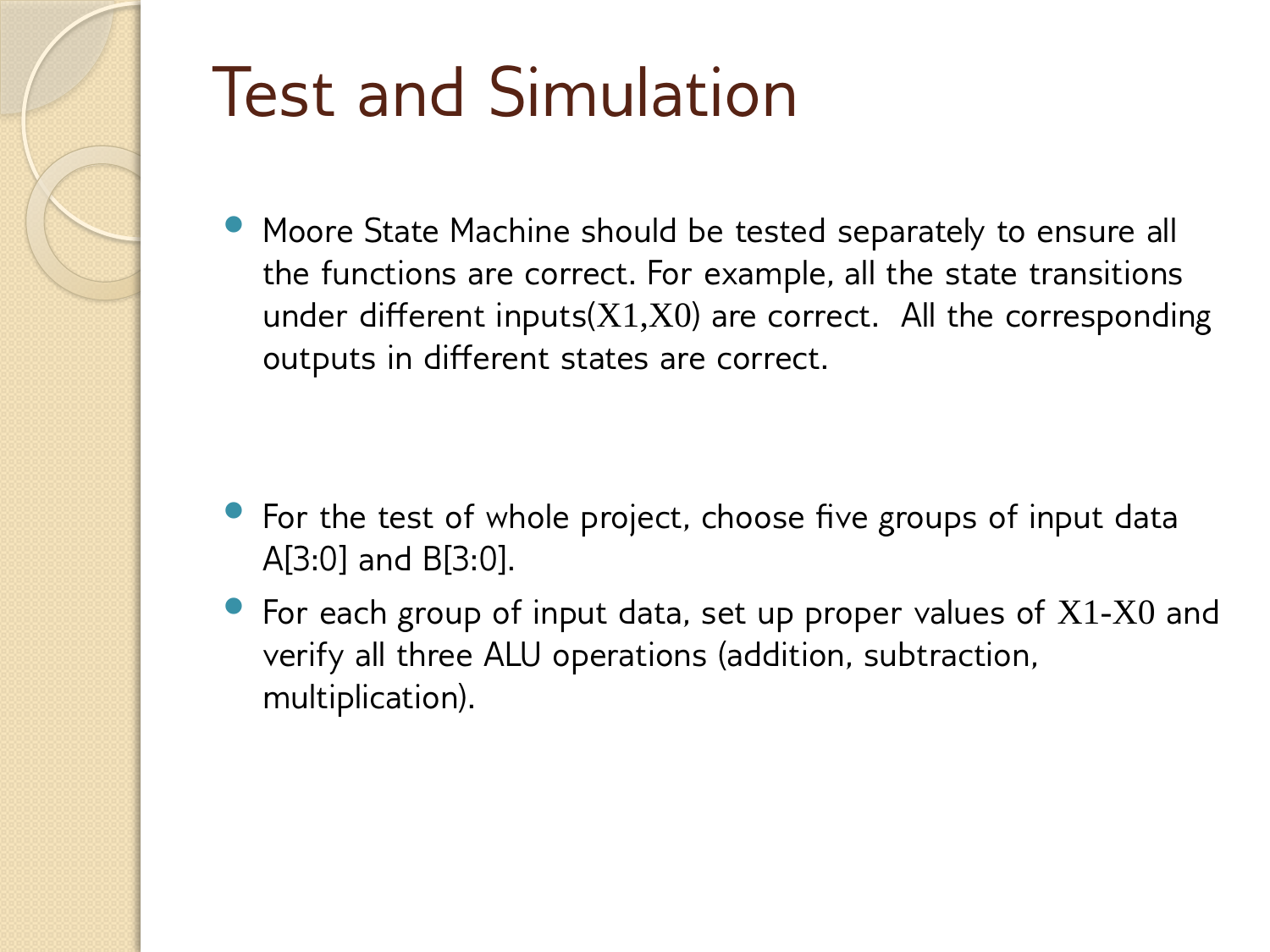

# Test and Simulation
Moore State Machine should be tested separately to ensure all the functions are correct. For example, all the state transitions under different inputs(X1,X0) are correct.  All the corresponding outputs in different states are correct.

For the test of whole project, choose five groups of input data A[3:0] and B[3:0].
For each group of input data, set up proper values of X1-X0 and verify all three ALU operations (addition, subtraction, multiplication).